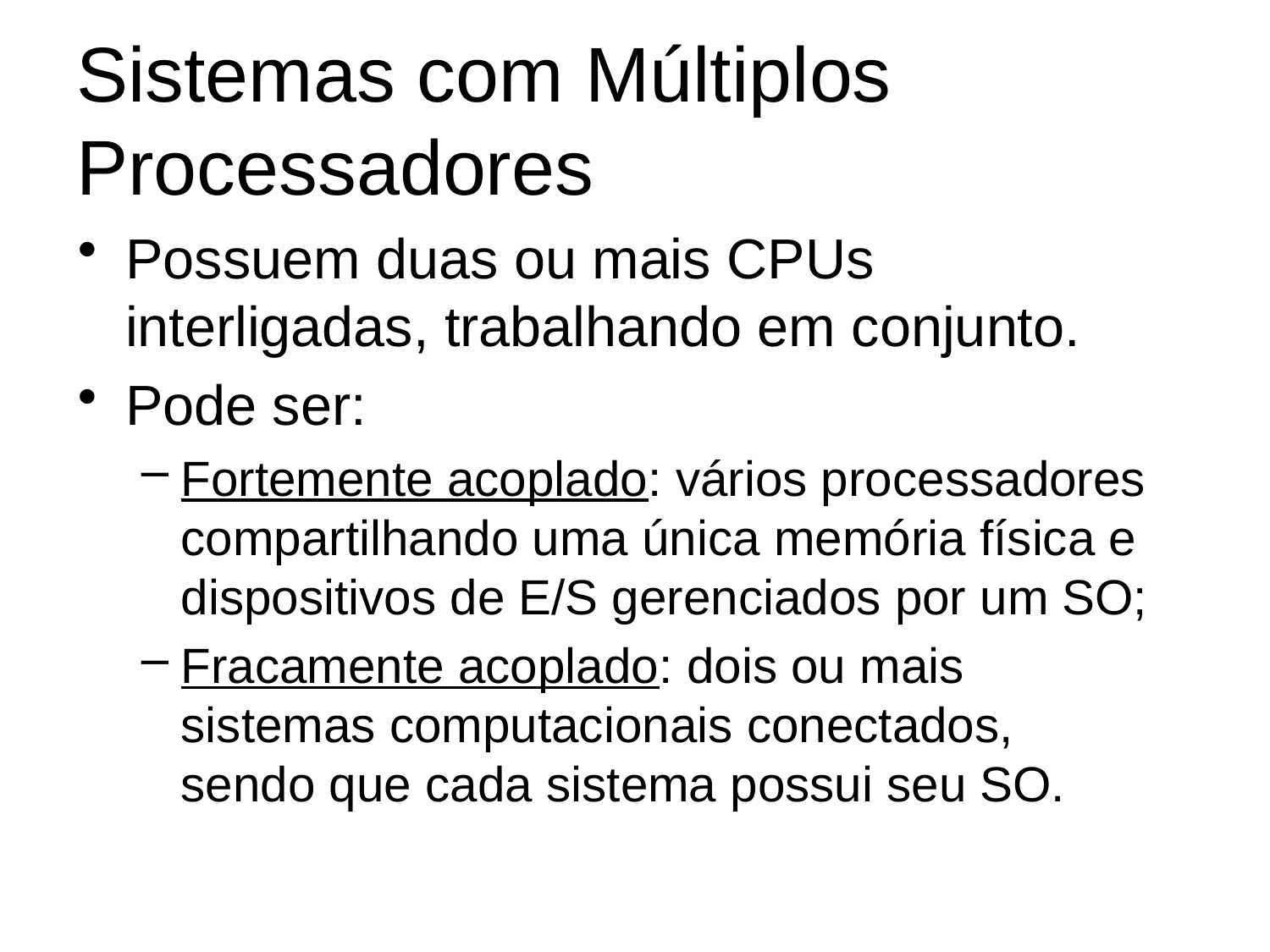

# Sistemas com Múltiplos Processadores
Possuem duas ou mais CPUs interligadas, trabalhando em conjunto.
Pode ser:
Fortemente acoplado: vários processadores compartilhando uma única memória física e dispositivos de E/S gerenciados por um SO;
Fracamente acoplado: dois ou mais sistemas computacionais conectados, sendo que cada sistema possui seu SO.